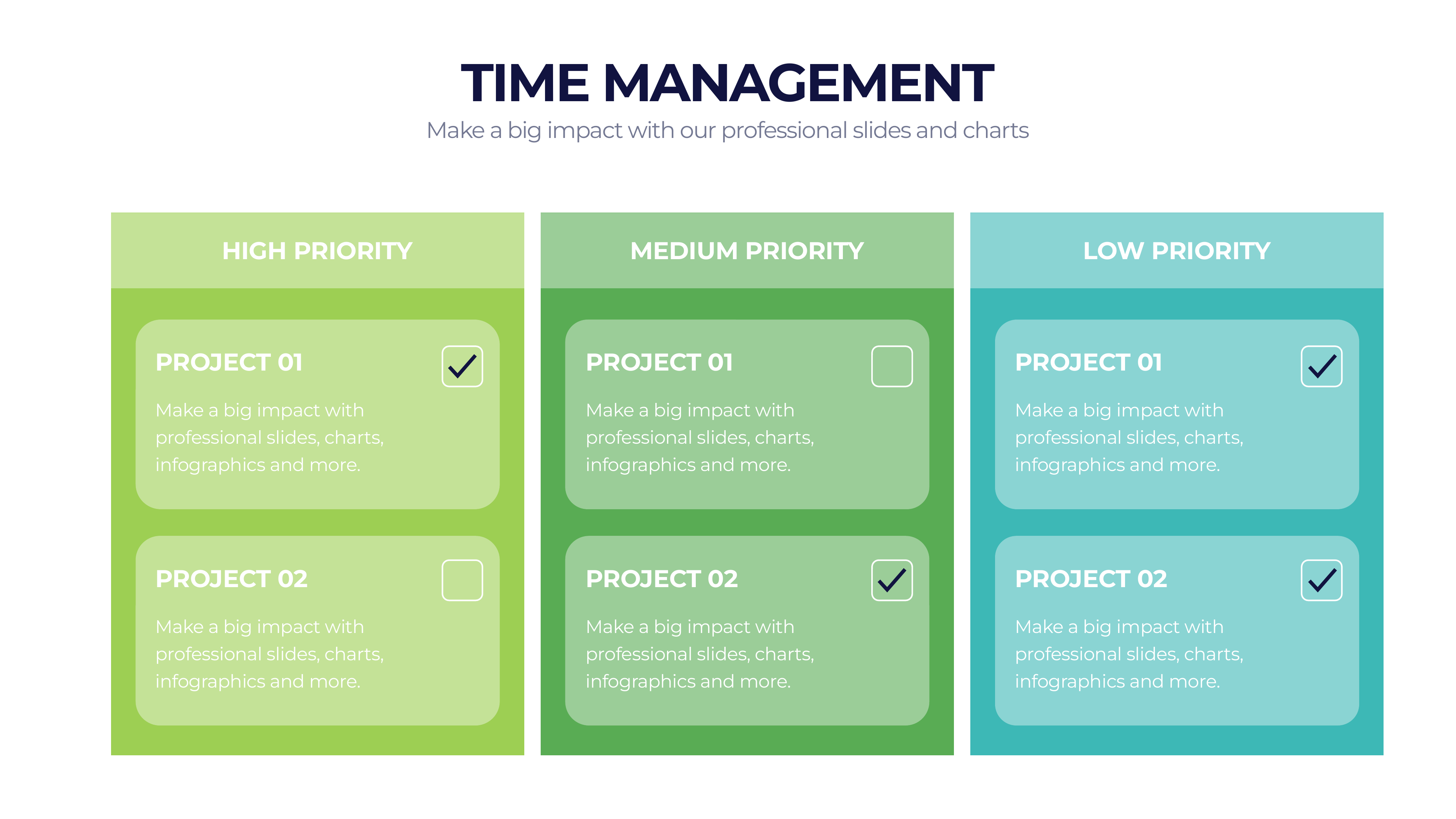

TIME MANAGEMENT
Make a big impact with our professional slides and charts

HIGH PRIORITY
MEDIUM PRIORITY
LOW PRIORITY

PROJECT 01
PROJECT 01
PROJECT 01

Make a big impact with professional slides, charts, infographics and more.
Make a big impact with professional slides, charts, infographics and more.
Make a big impact with professional slides, charts, infographics and more.

PROJECT 02
PROJECT 02
PROJECT 02

Make a big impact with professional slides, charts, infographics and more.
Make a big impact with professional slides, charts, infographics and more.
Make a big impact with professional slides, charts, infographics and more.